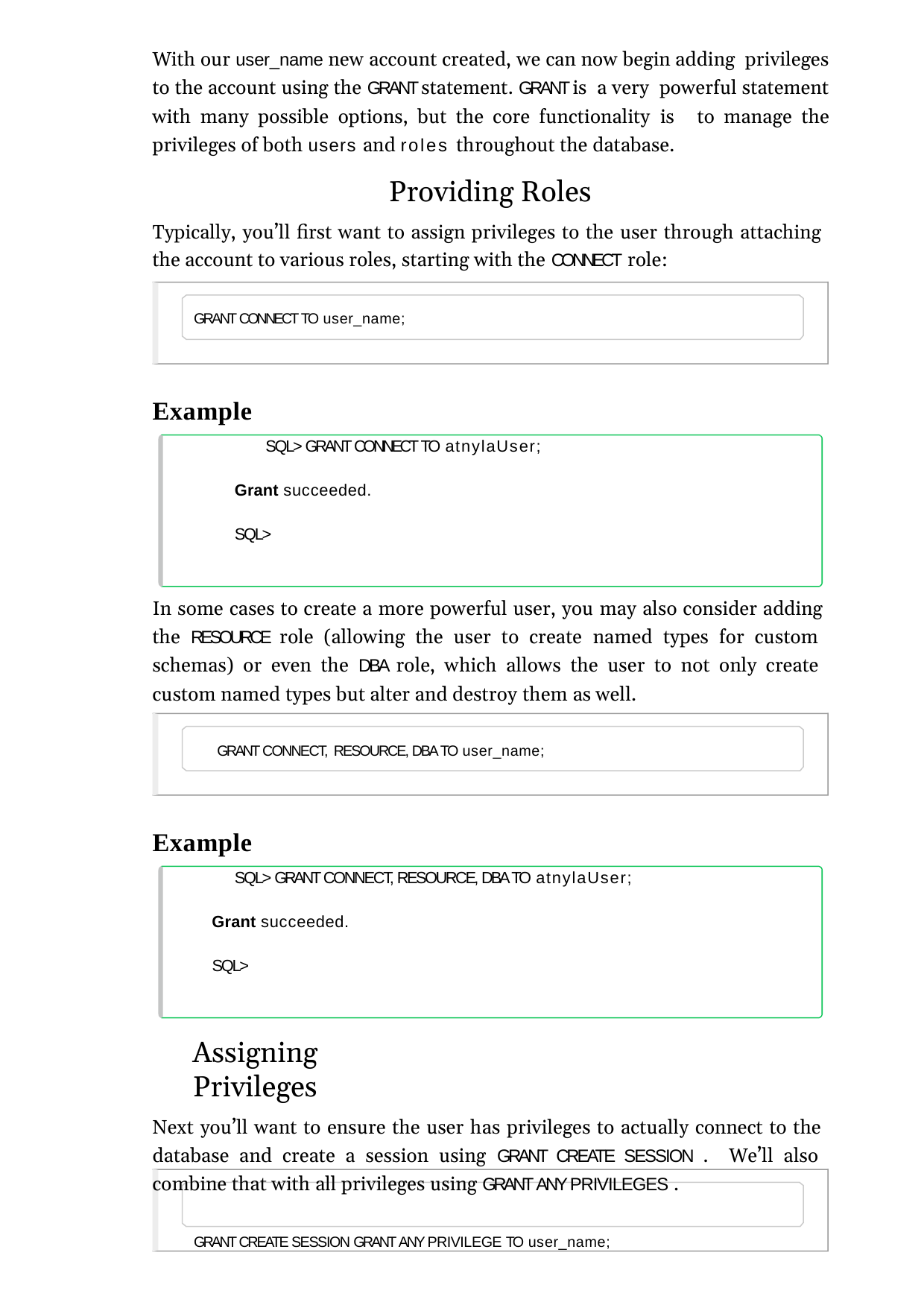

With our user_name new account created, we can now begin adding  privileges to the account using the GRANT statement. GRANT is  a very  powerful statement with many possible options, but the core functionality is  to manage the privileges of both users and roles throughout the database.
Providing Roles
Typically, you’ll first want to assign privileges to the user through attaching  the account to various roles, starting with the CONNECT role:

GRANT CONNECT TO user_name;

Example
SQL> GRANT CONNECT TO atnylaUser;
Grant succeeded.  SQL>

In some cases to create a more powerful user, you may also consider adding  the RESOURCE role (allowing the user to create named types for custom  schemas) or even the DBA role, which allows the user to not only create  custom named types but alter and destroy them as well.

GRANT CONNECT, RESOURCE, DBA TO user_name;

Example
SQL> GRANT CONNECT, RESOURCE, DBA TO atnylaUser;
Grant succeeded.  SQL>

Assigning Privileges
Next you’ll want to ensure the user has privileges to actually connect to the  database and create a session using GRANT CREATE SESSION .  We’ll also  combine that with all privileges using GRANT ANY PRIVILEGES .

GRANT CREATE SESSION GRANT ANY PRIVILEGE TO user_name;